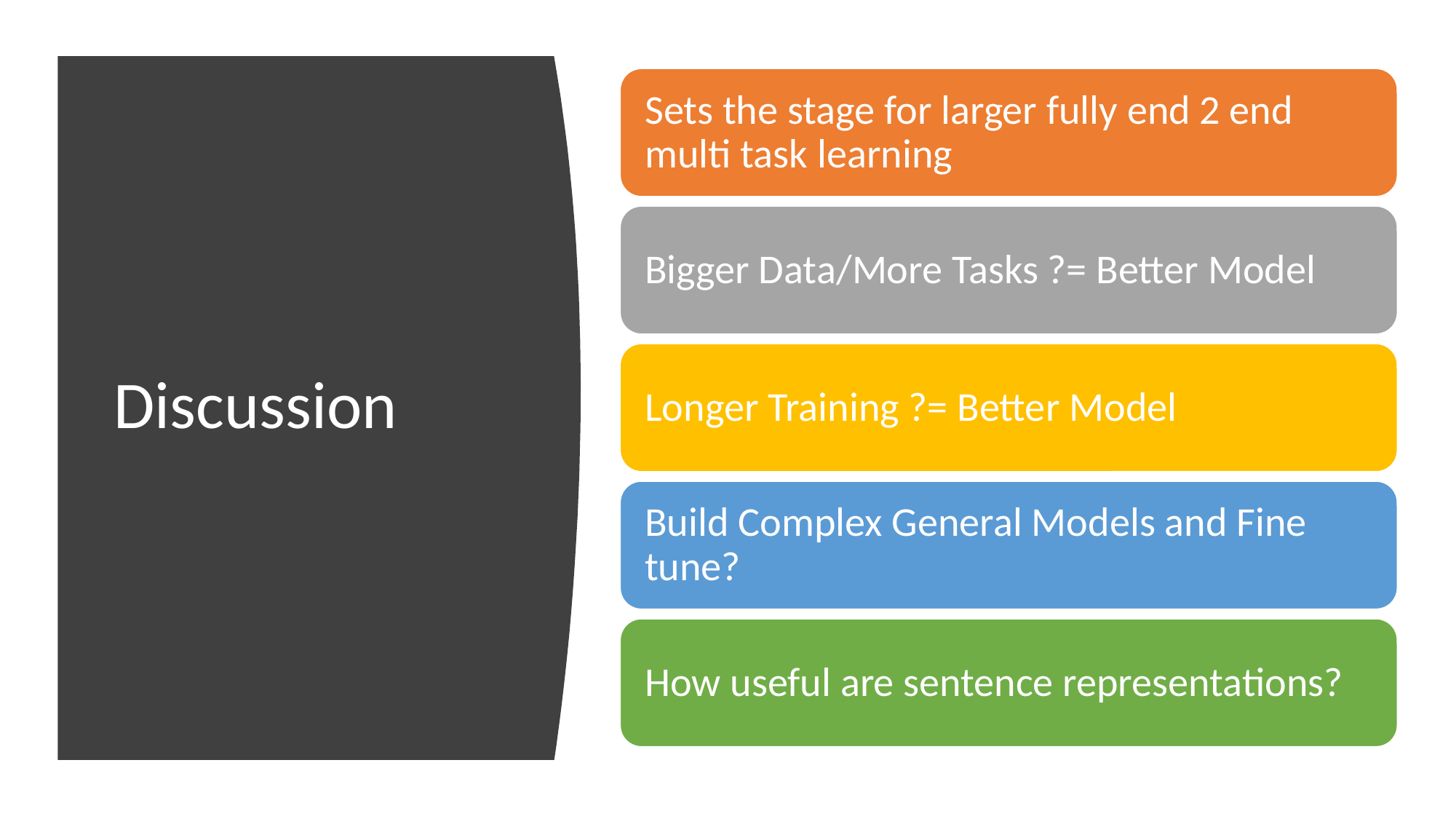

Sets the stage for larger fully end 2 end multi task learning
Bigger Data/More Tasks ?= Better Model
Longer Training ?= Better Model
Build Complex General Models and Fine tune?
How useful are sentence representations?

# Discussion